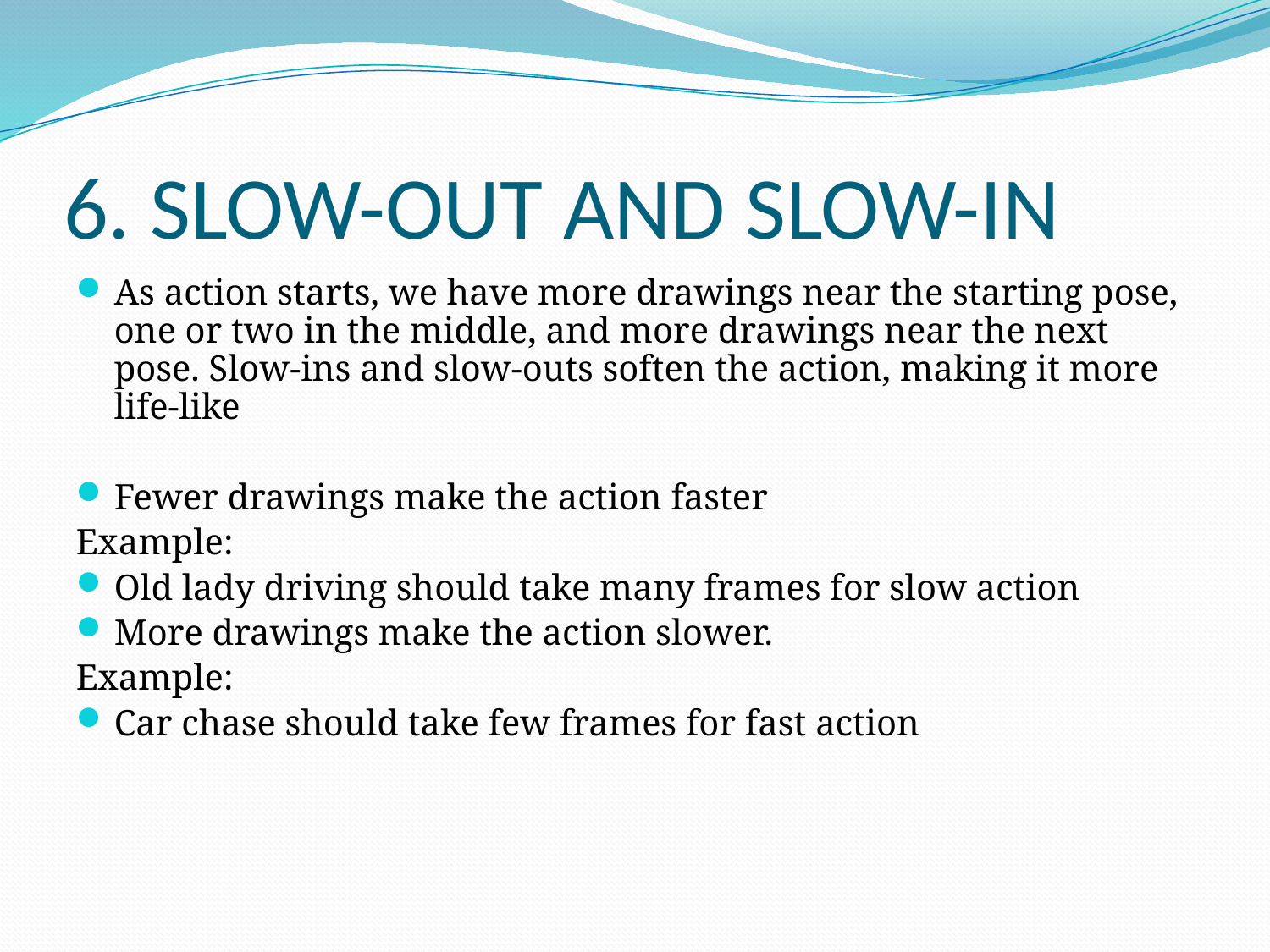

# 6. SLOW-OUT AND SLOW-IN
As action starts, we have more drawings near the starting pose, one or two in the middle, and more drawings near the next pose. Slow-ins and slow-outs soften the action, making it more life-like

Fewer drawings make the action faster
Example:
Old lady driving should take many frames for slow action
More drawings make the action slower.
Example:
Car chase should take few frames for fast action